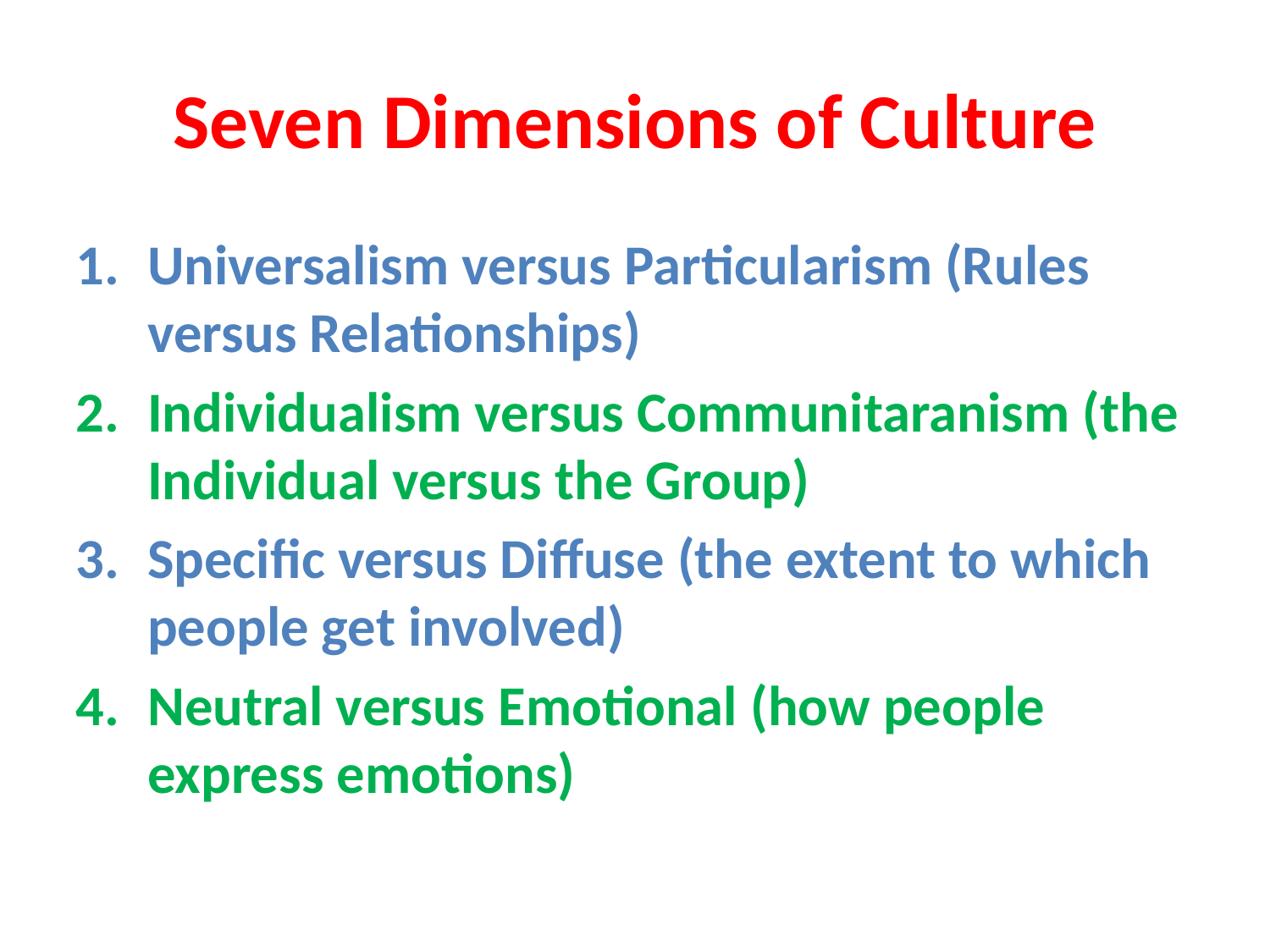

Seven Dimensions of Culture
Universalism versus Particularism (Rules versus Relationships)
Individualism versus Communitaranism (the Individual versus the Group)
Specific versus Diffuse (the extent to which people get involved)
Neutral versus Emotional (how people express emotions)